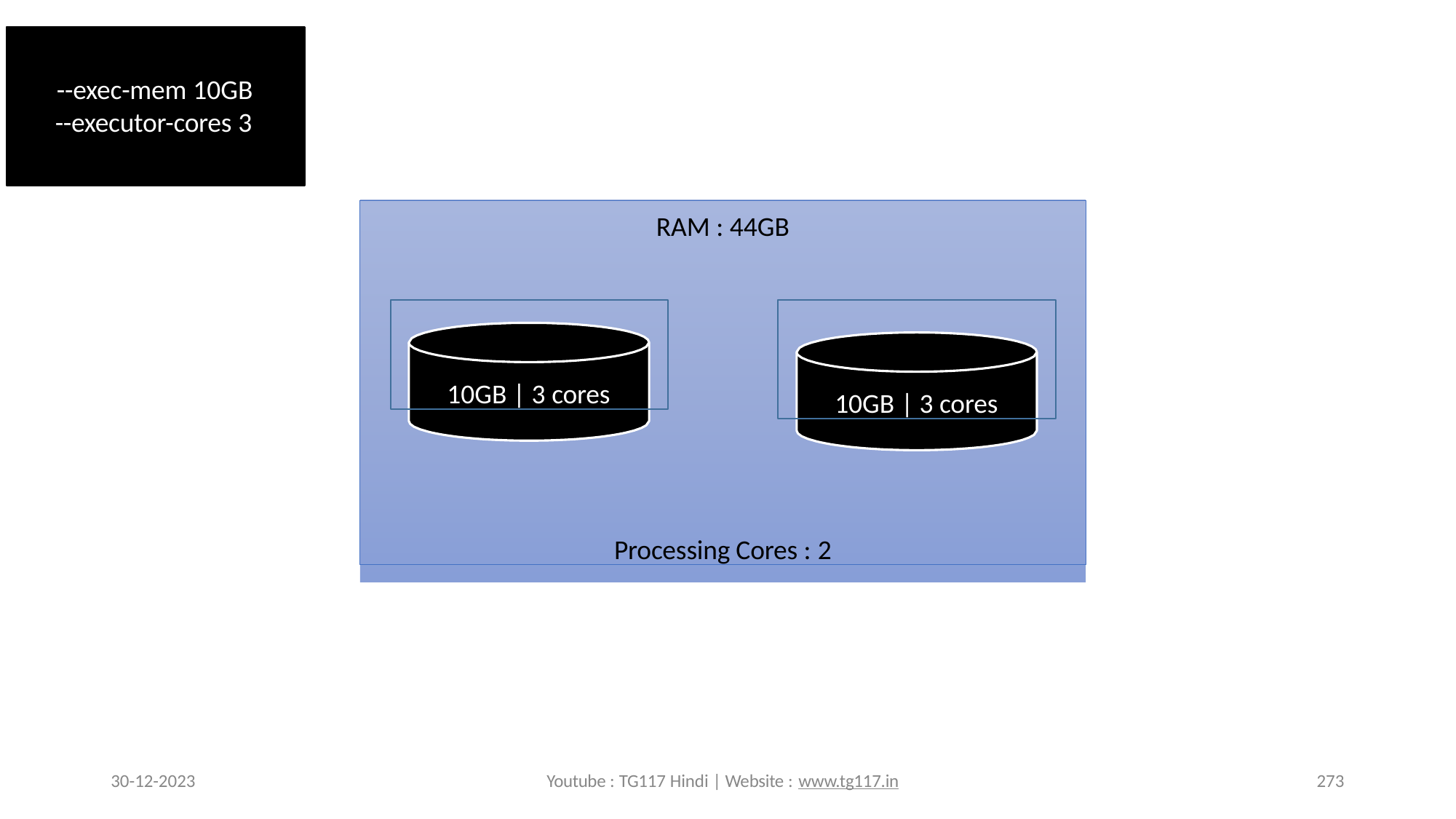

--exec-mem 10GB
--executor-cores 3

RAM : 44GB

Processing Cores : 2

10GB | 3 cores

10GB | 3 cores

30-12-2023
Youtube : TG117 Hindi | Website : www.tg117.in
273